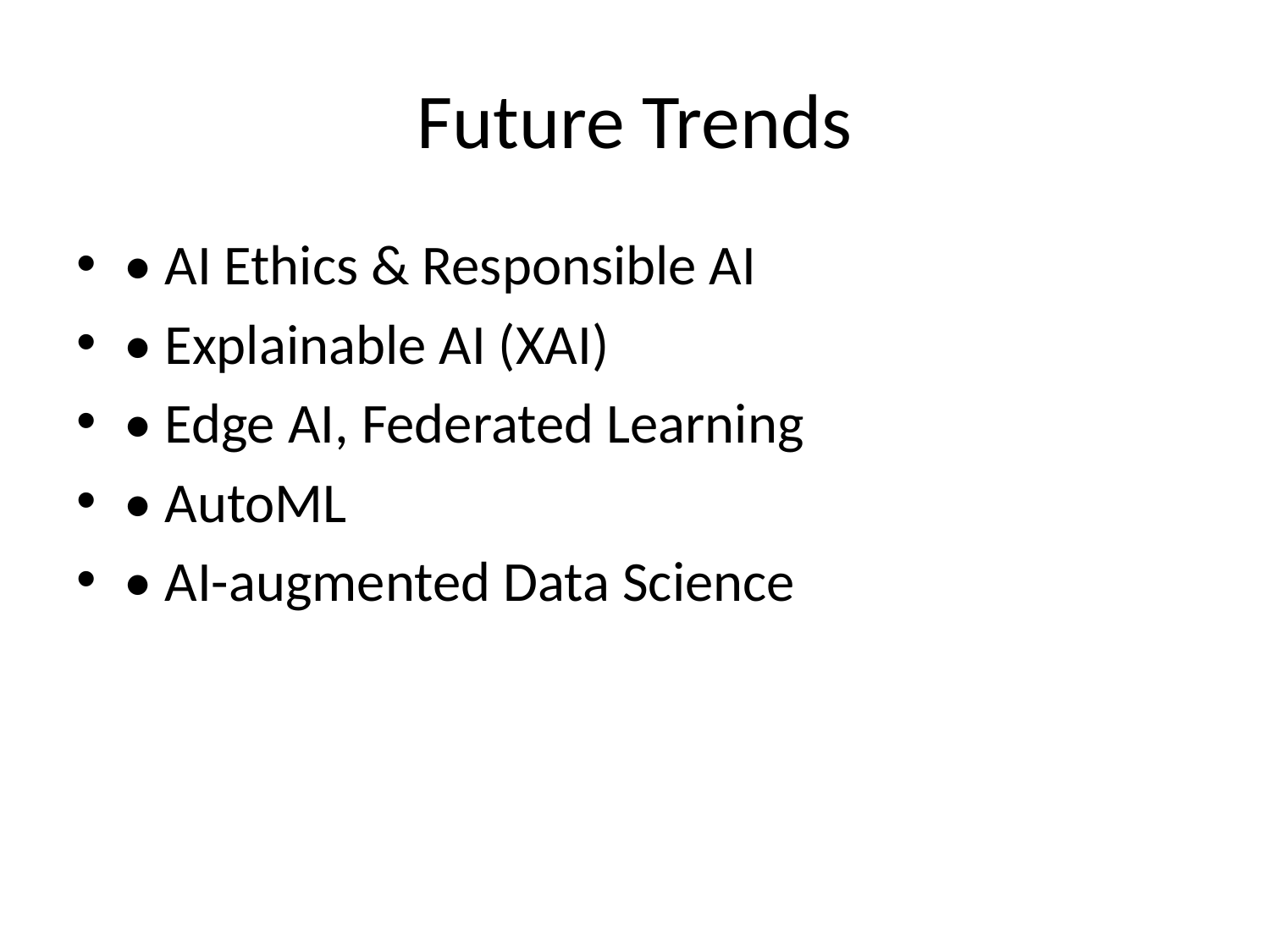

# Future Trends
• AI Ethics & Responsible AI
• Explainable AI (XAI)
• Edge AI, Federated Learning
• AutoML
• AI-augmented Data Science